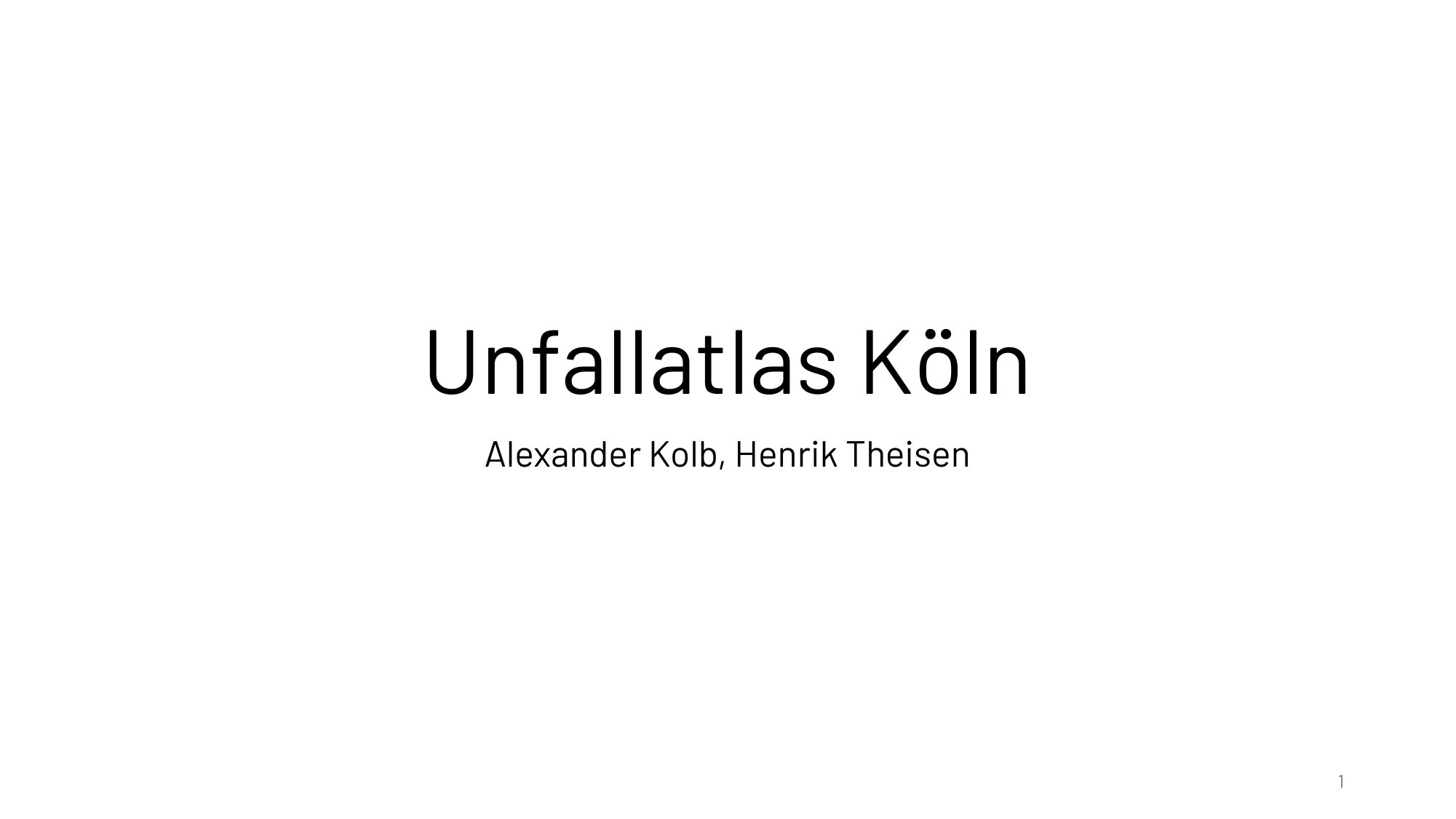

# Unfallatlas Köln
Alexander Kolb, Henrik Theisen
1